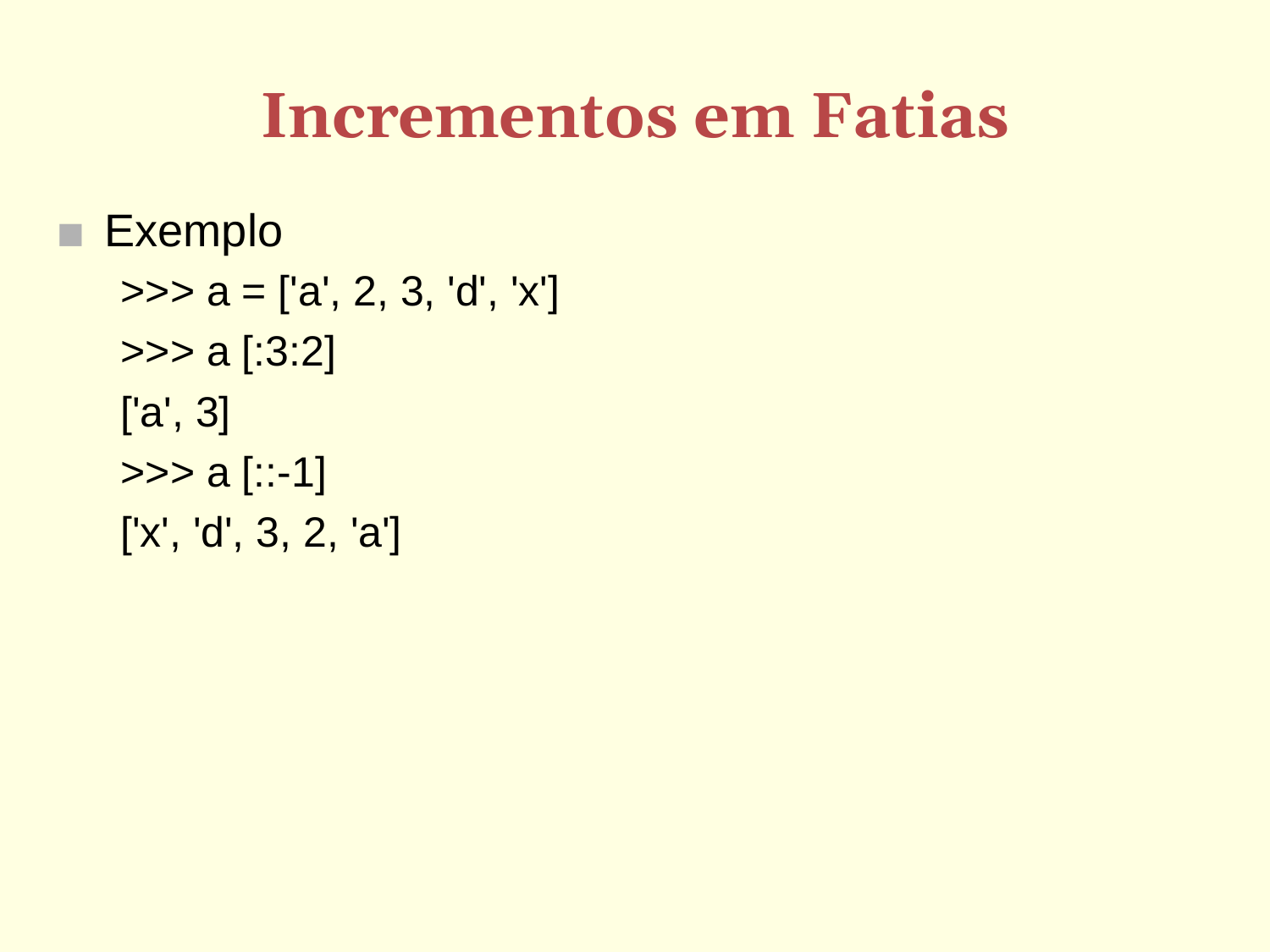

# Incrementos em Fatias
Exemplo
>>> a = ['a', 2, 3, 'd', 'x']
>>> a [:3:2]
['a', 3]
>>> a [::-1]
['x', 'd', 3, 2, 'a']